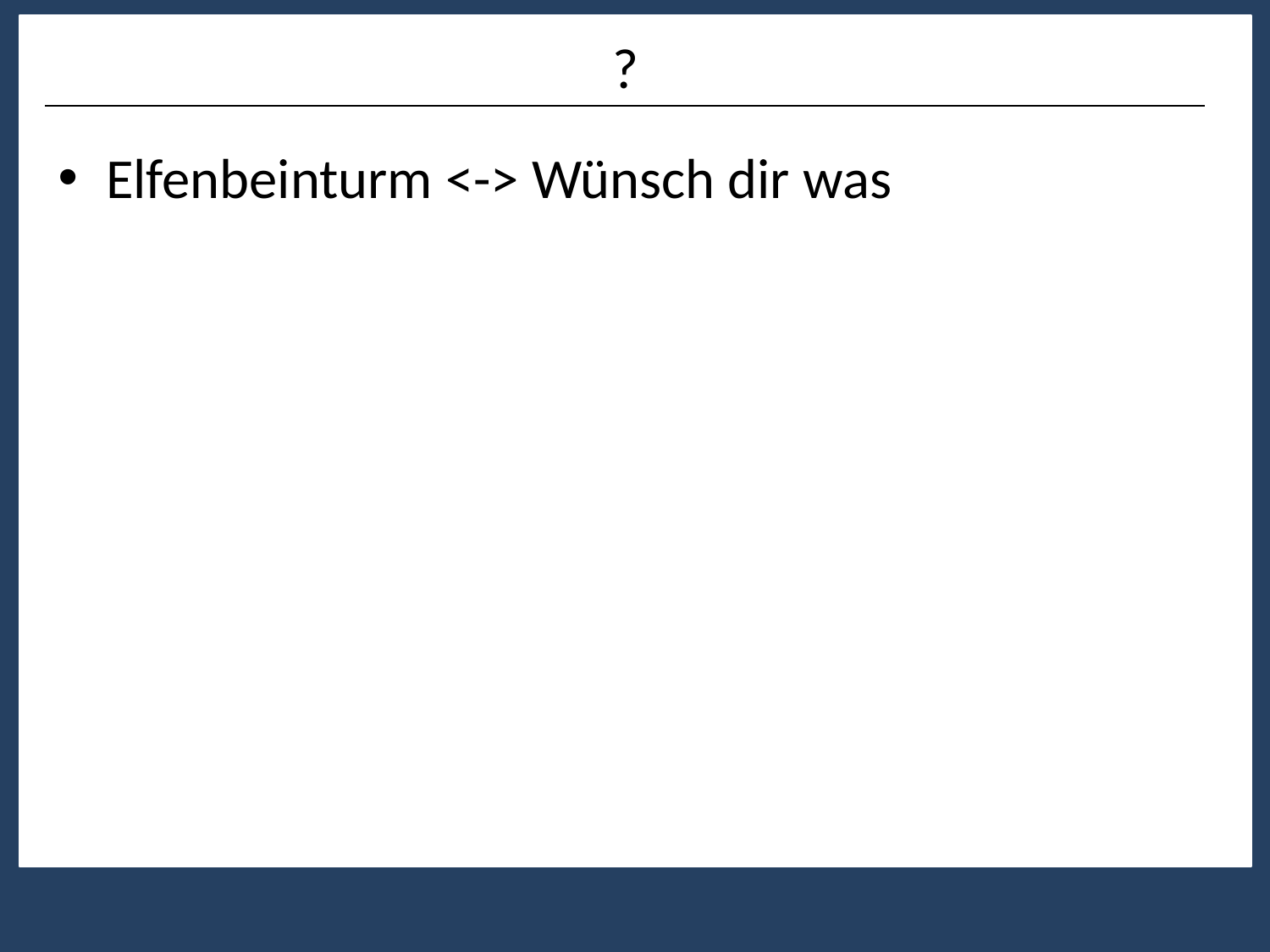

# ?
Elfenbeinturm <-> Wünsch dir was